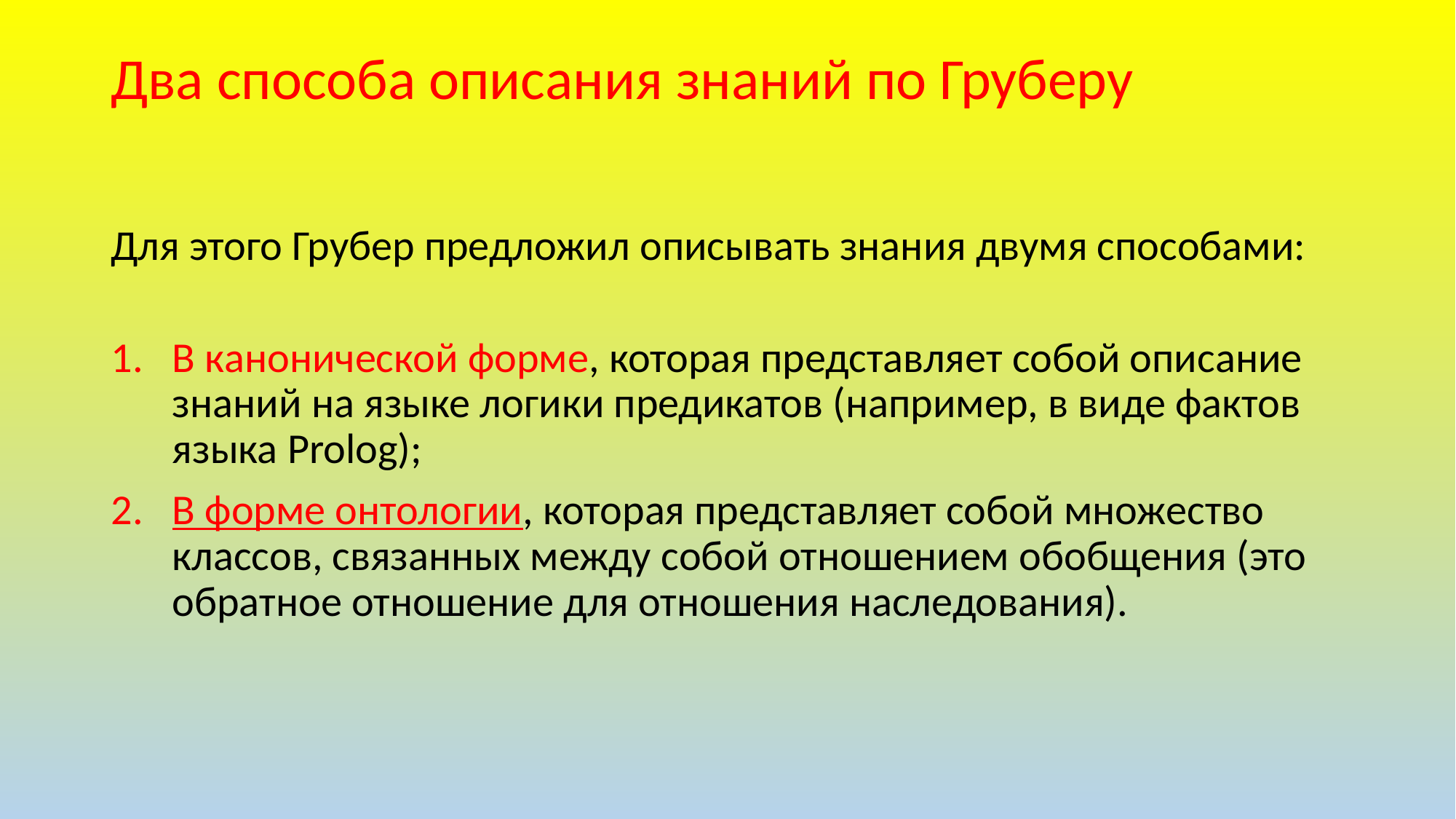

# Два способа описания знаний по Груберу
Для этого Грубер предложил описывать знания двумя способами:
В канонической форме, которая представляет собой описание знаний на языке логики предикатов (например, в виде фактов языка Prolog);
В форме онтологии, которая представляет собой множество классов, связанных между собой отношением обобщения (это обратное отношение для отношения наследования).